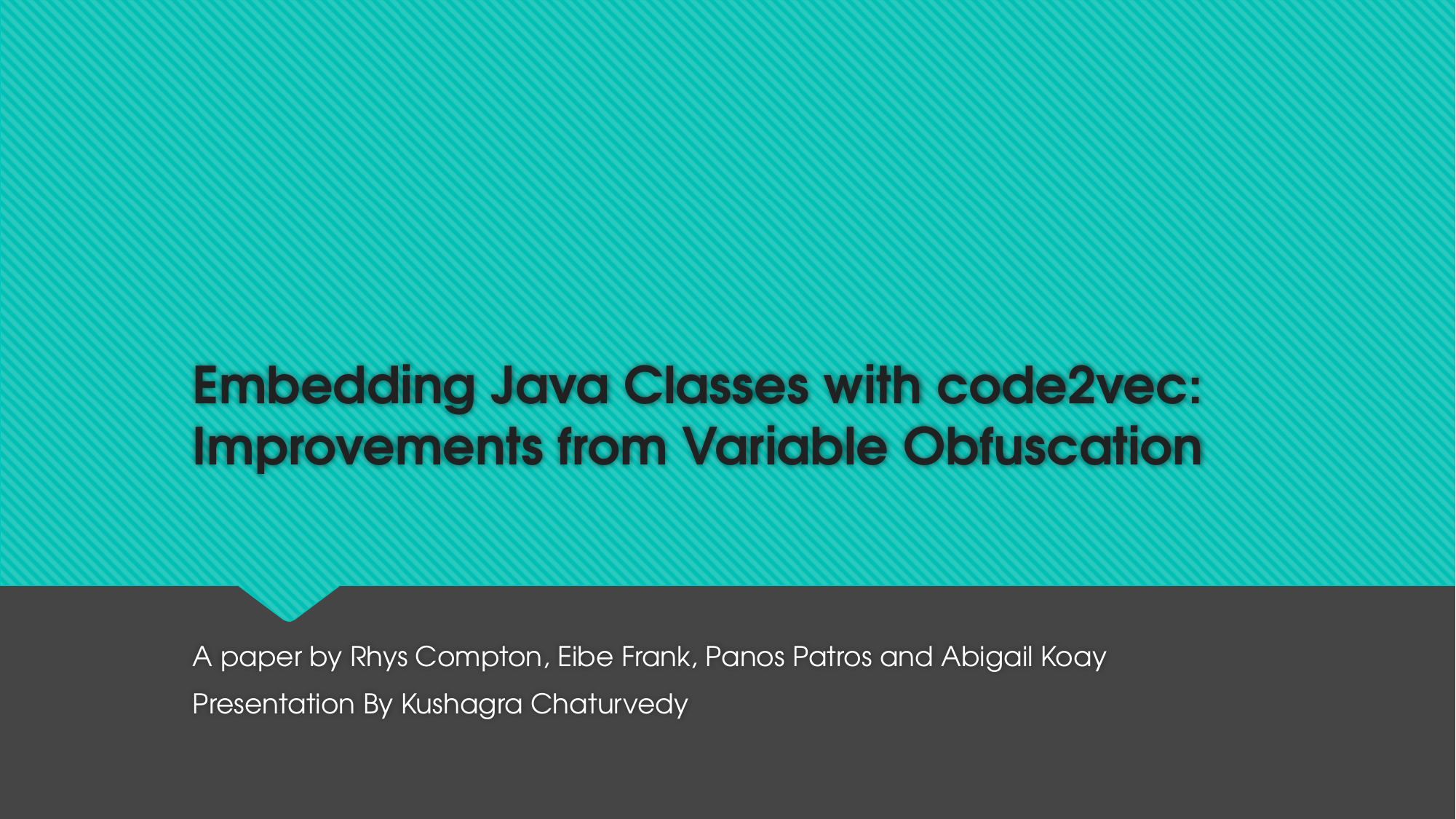

# Embedding Java Classes with code2vec: Improvements from Variable Obfuscation
A paper by Rhys Compton, Eibe Frank, Panos Patros and Abigail Koay
Presentation By Kushagra Chaturvedy